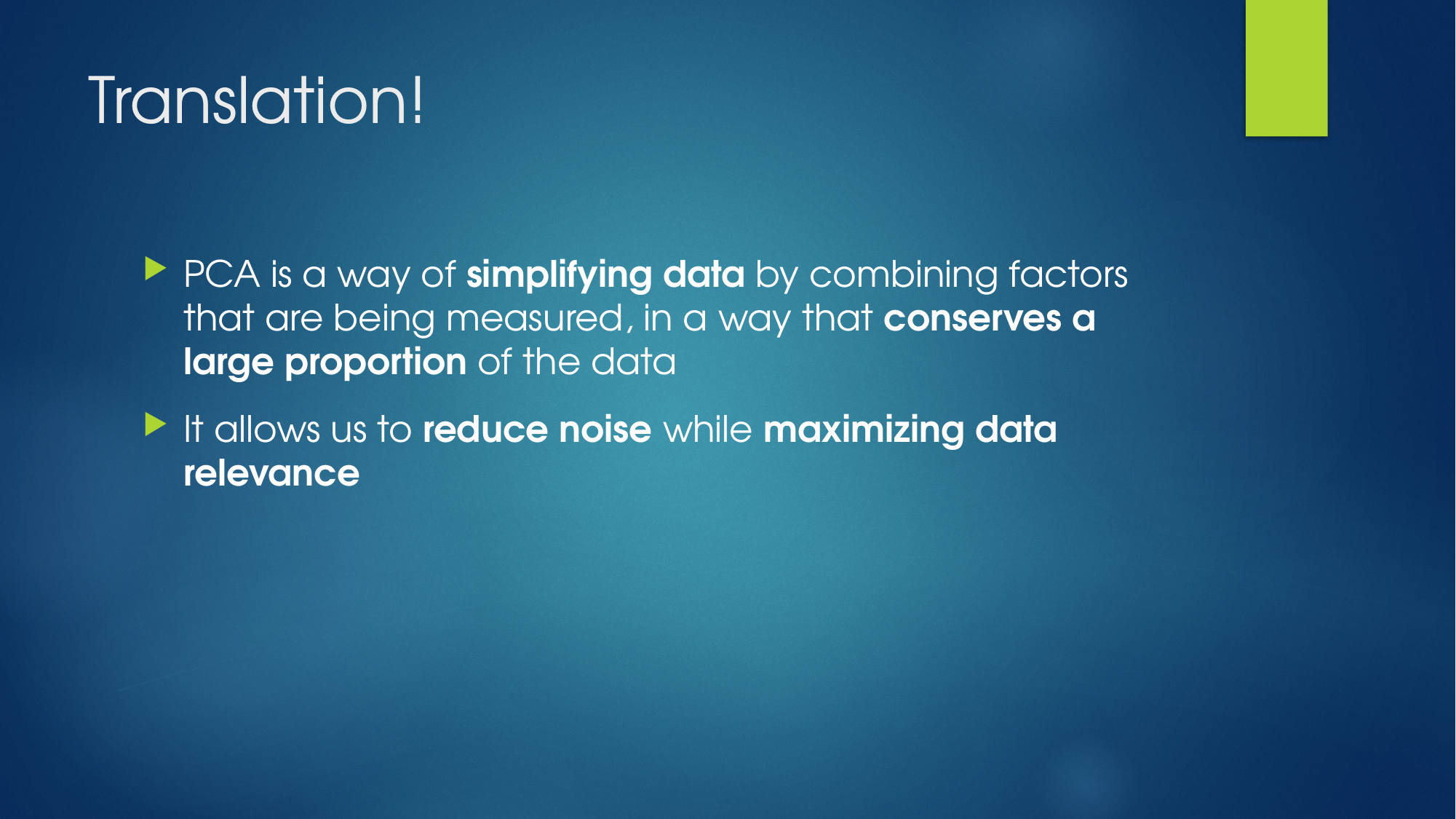

# Translation!
PCA is a way of simplifying data by combining factors that are being measured, in a way that conserves a large proportion of the data
It allows us to reduce noise while maximizing data relevance